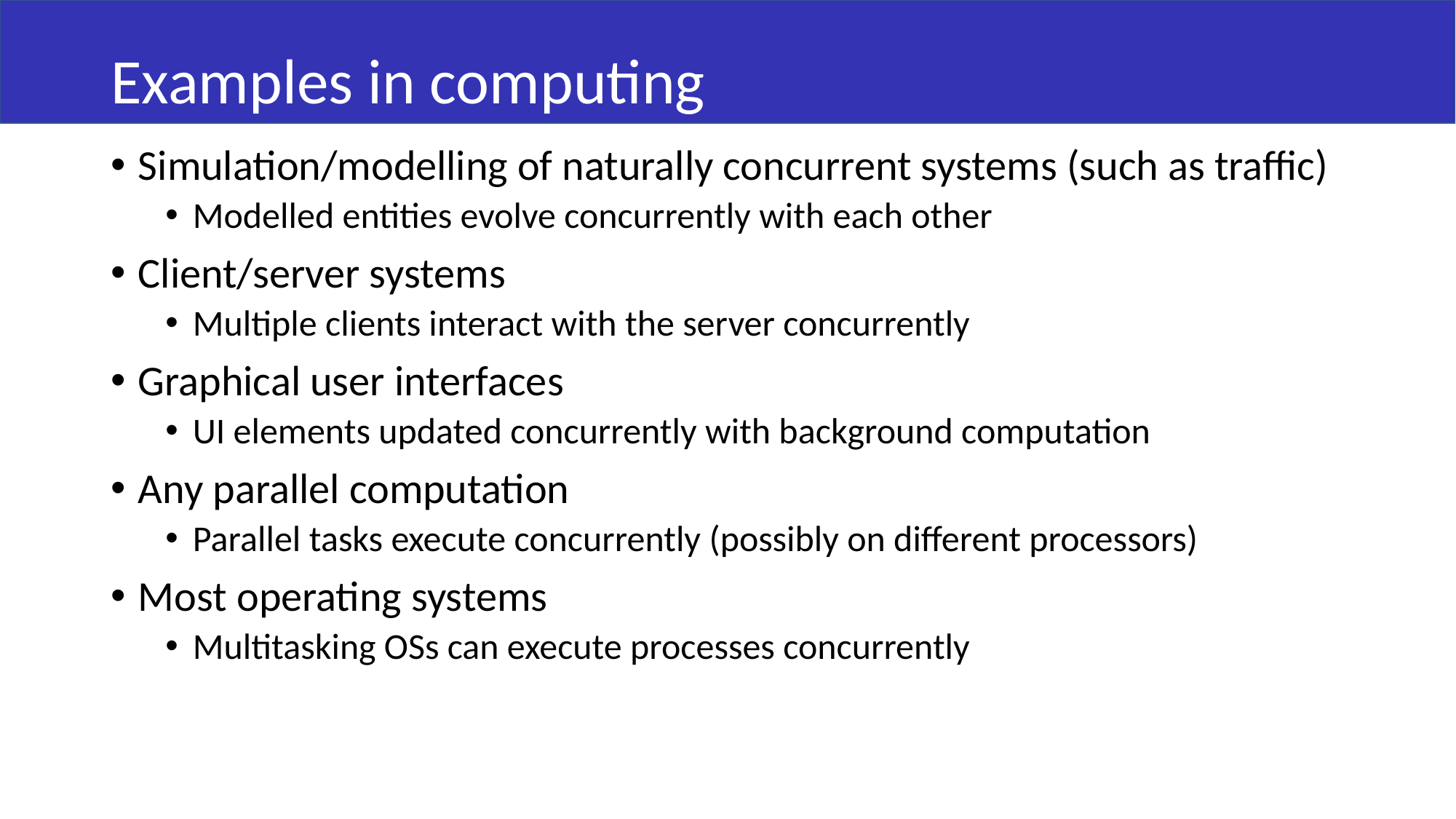

# Examples in computing
Simulation/modelling of naturally concurrent systems (such as traffic)
Modelled entities evolve concurrently with each other
Client/server systems
Multiple clients interact with the server concurrently
Graphical user interfaces
UI elements updated concurrently with background computation
Any parallel computation
Parallel tasks execute concurrently (possibly on different processors)
Most operating systems
Multitasking OSs can execute processes concurrently